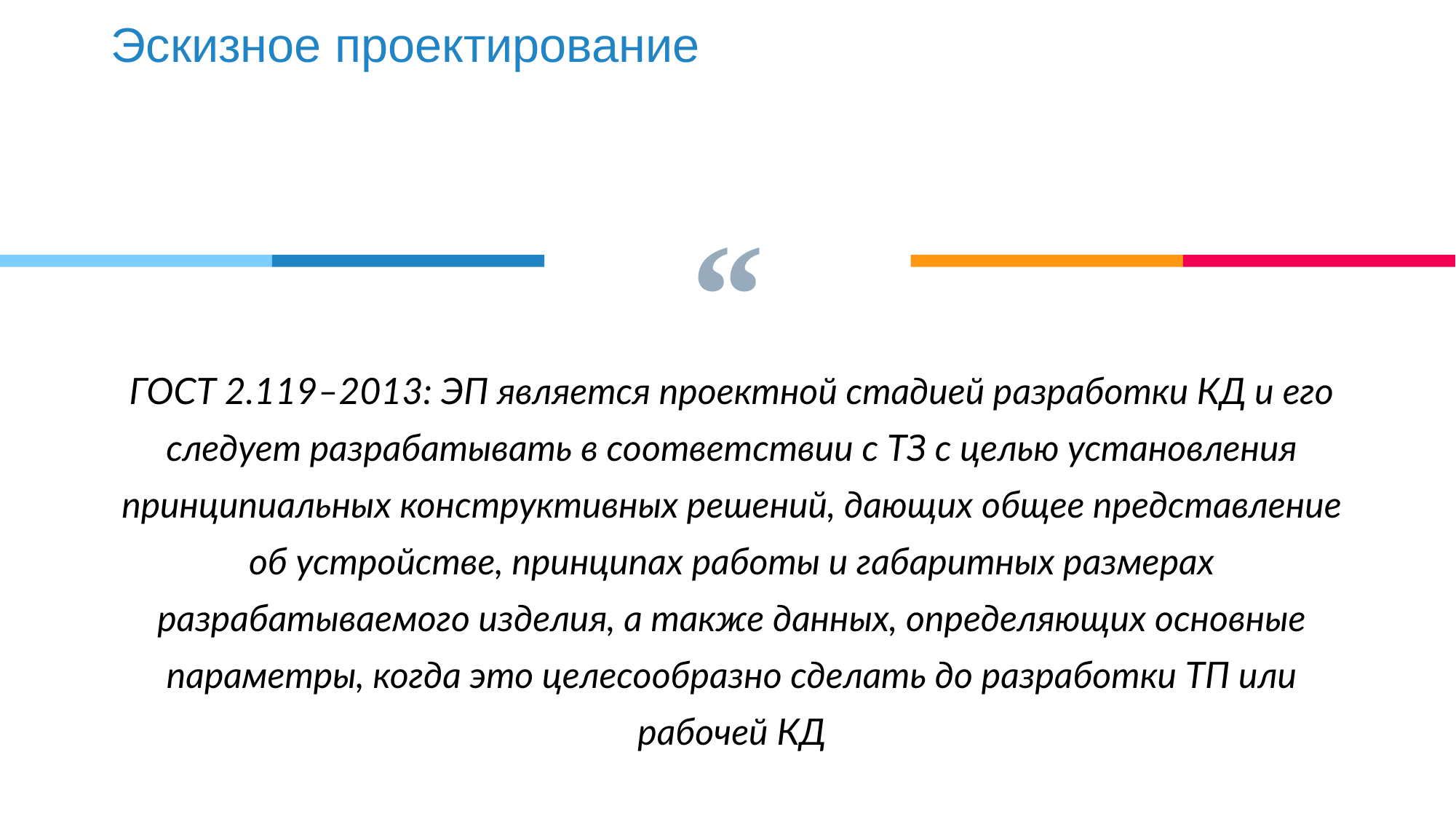

Эскизное проектирование
ГОСТ 2.119–2013: ЭП является проектной стадией разработки КД и его следует разрабатывать в соответствии с ТЗ с целью установления принципиальных конструктивных решений, дающих общее представление об устройстве, принципах работы и габаритных размерах разрабатываемого изделия, а также данных, определяющих основные параметры, когда это целесообразно сделать до разработки ТП или рабочей КД